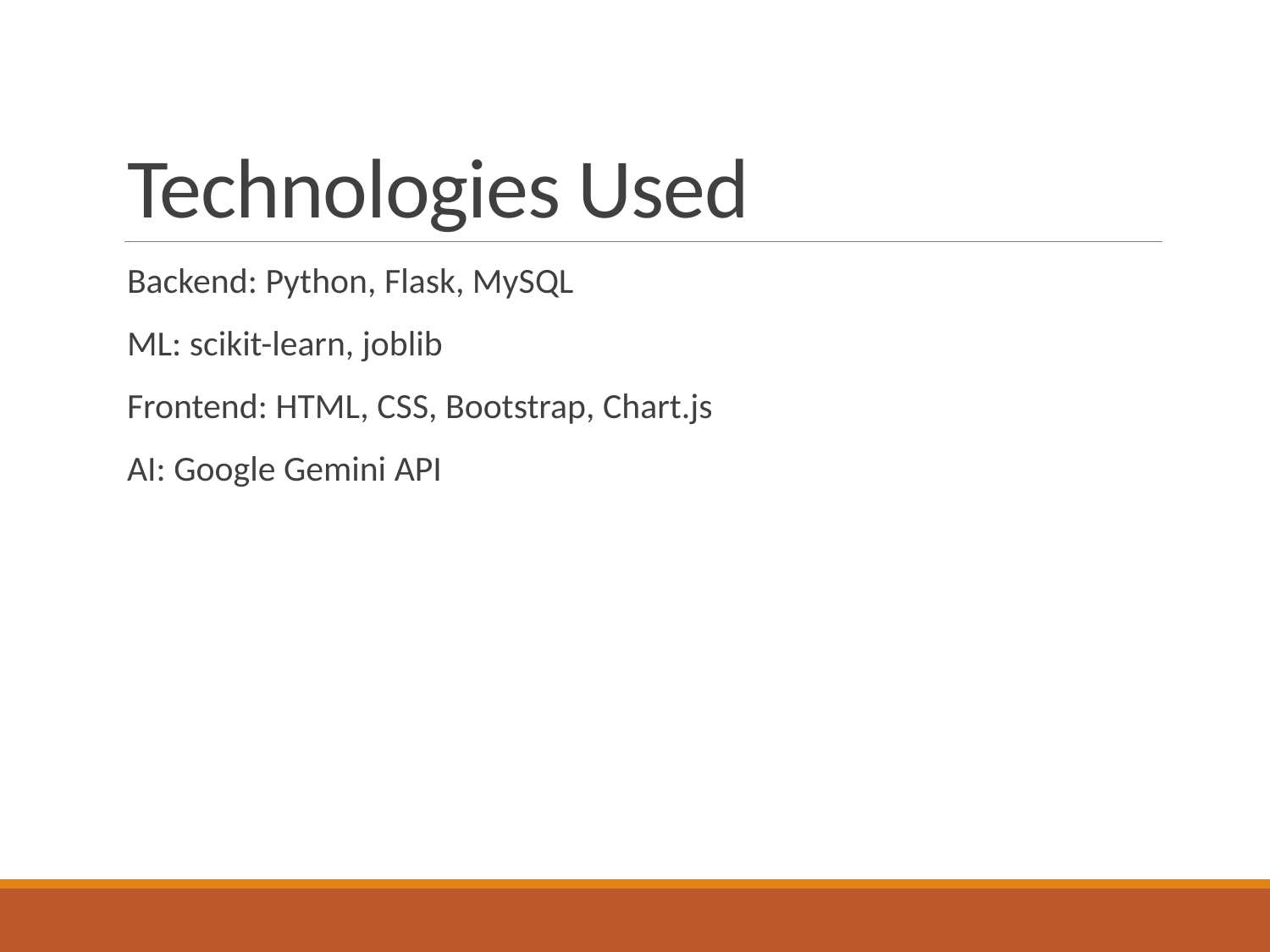

# Technologies Used
Backend: Python, Flask, MySQL
ML: scikit-learn, joblib
Frontend: HTML, CSS, Bootstrap, Chart.js
AI: Google Gemini API